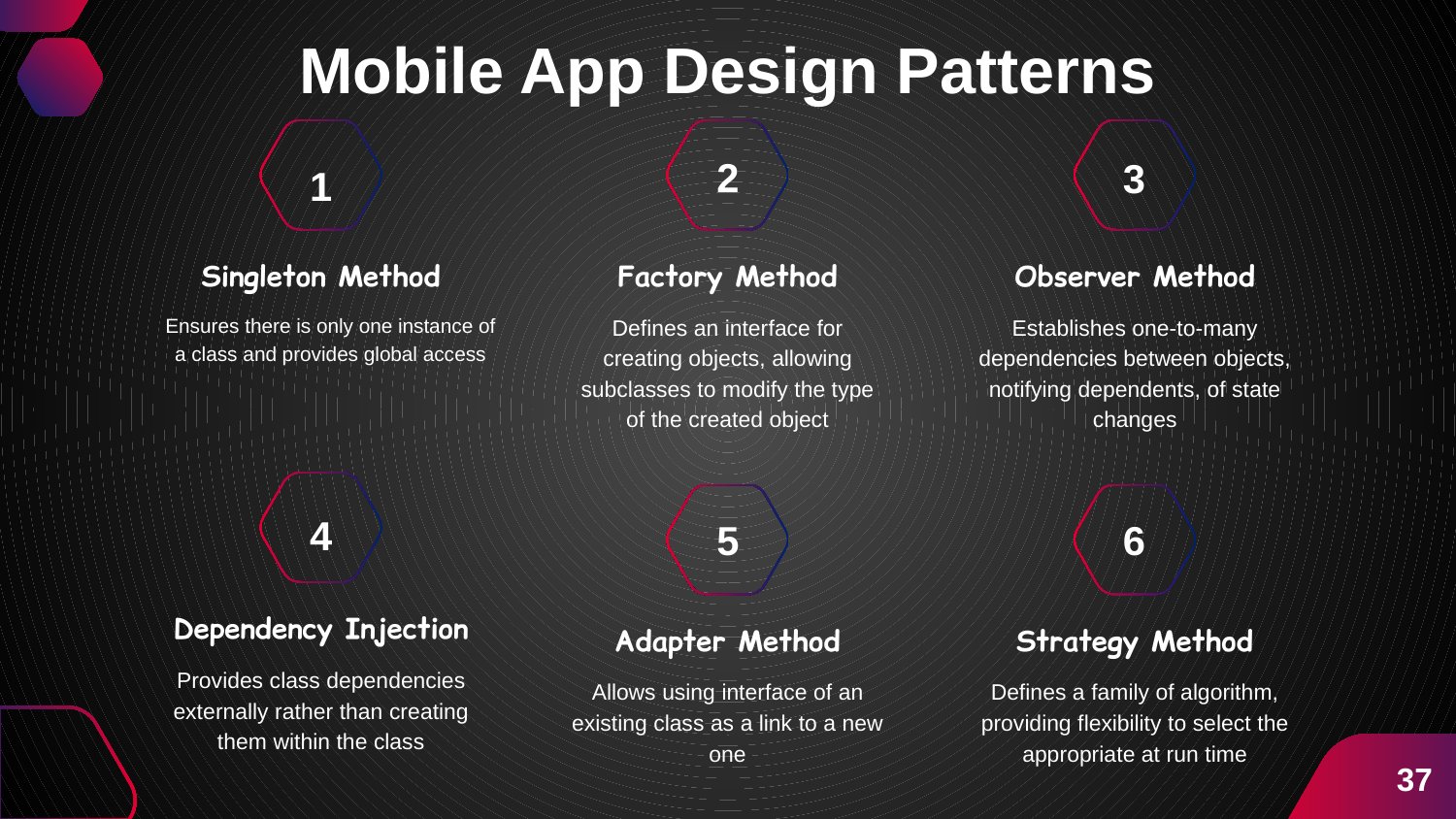

# Mobile App Design Patterns

1
2
3
Singleton Method
Factory Method

Observer Method
Defines an interface for creating objects, allowing subclasses to modify the type of the created object
Establishes one-to-many dependencies between objects, notifying dependents, of state changes
Ensures there is only one instance of a class and provides global access

4
5
6
Dependency Injection
Adapter Method
Strategy Method
Provides class dependencies externally rather than creating them within the class
Allows using interface of an existing class as a link to a new one
Defines a family of algorithm, providing flexibility to select the appropriate at run time
37